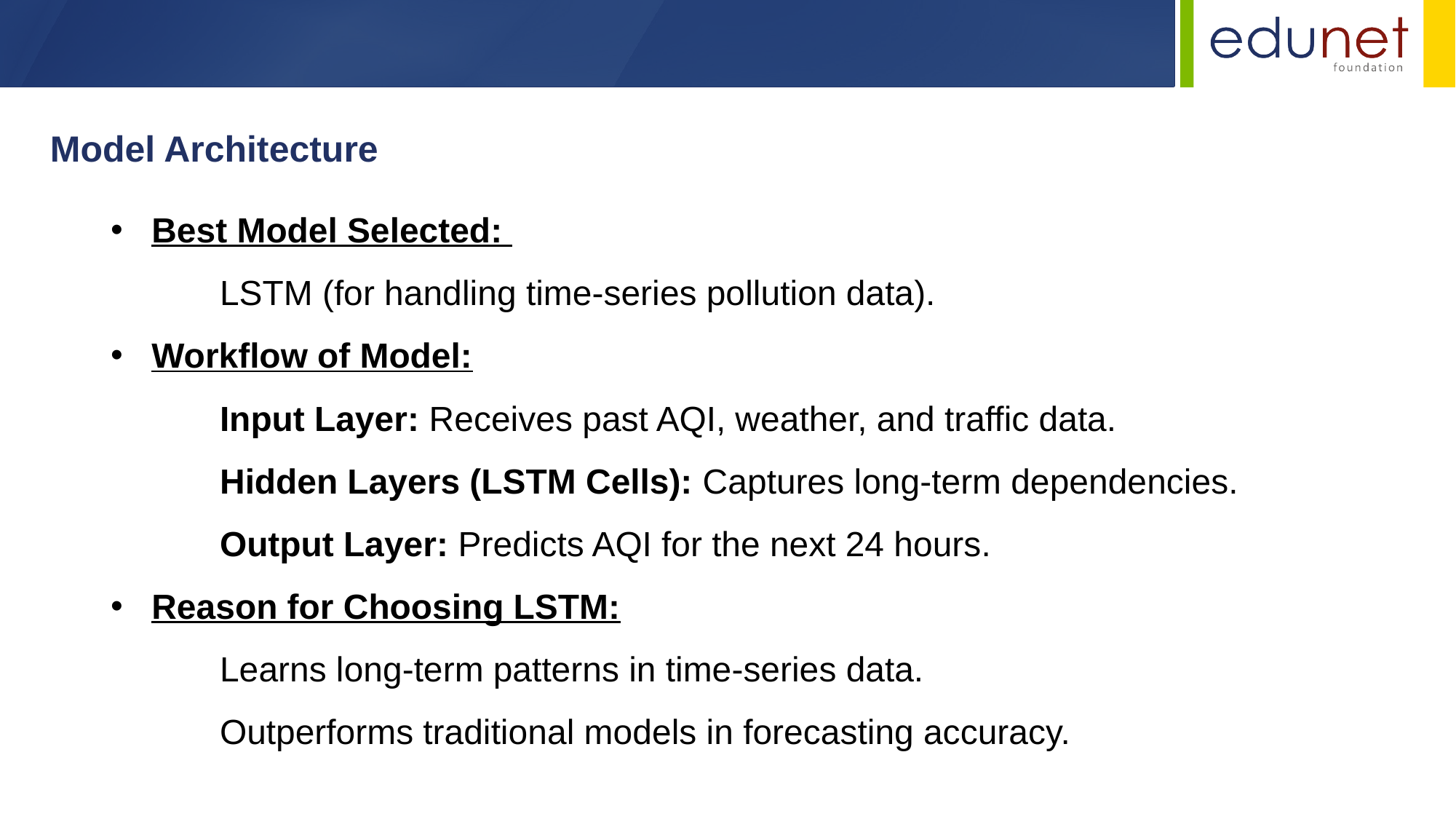

Model Architecture
Best Model Selected:
	LSTM (for handling time-series pollution data).
Workflow of Model:
	Input Layer: Receives past AQI, weather, and traffic data.
	Hidden Layers (LSTM Cells): Captures long-term dependencies.
	Output Layer: Predicts AQI for the next 24 hours.
Reason for Choosing LSTM:
	Learns long-term patterns in time-series data.
	Outperforms traditional models in forecasting accuracy.